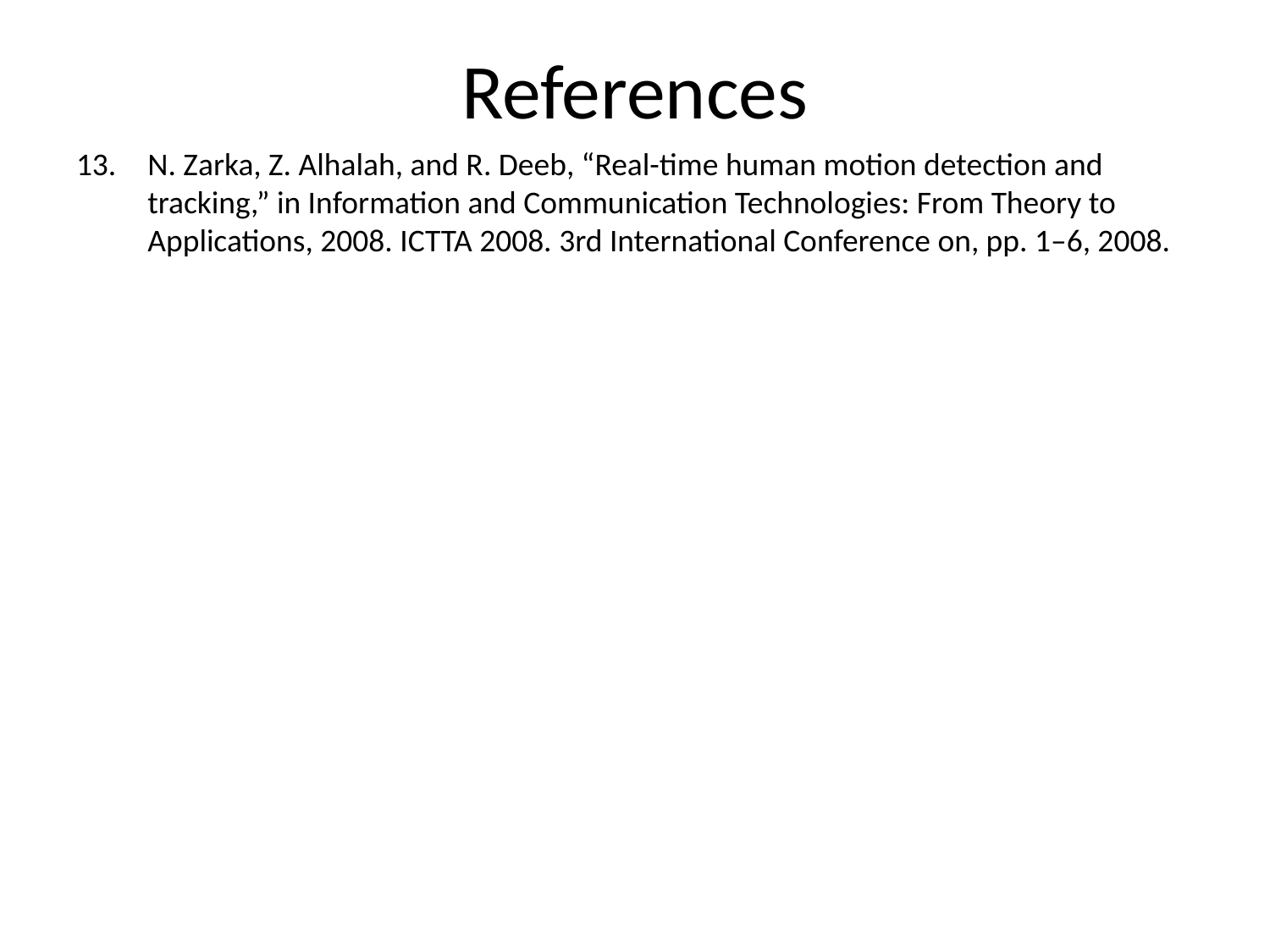

# References
N. Zarka, Z. Alhalah, and R. Deeb, “Real-time human motion detection and tracking,” in Information and Communication Technologies: From Theory to Applications, 2008. ICTTA 2008. 3rd International Conference on, pp. 1–6, 2008.